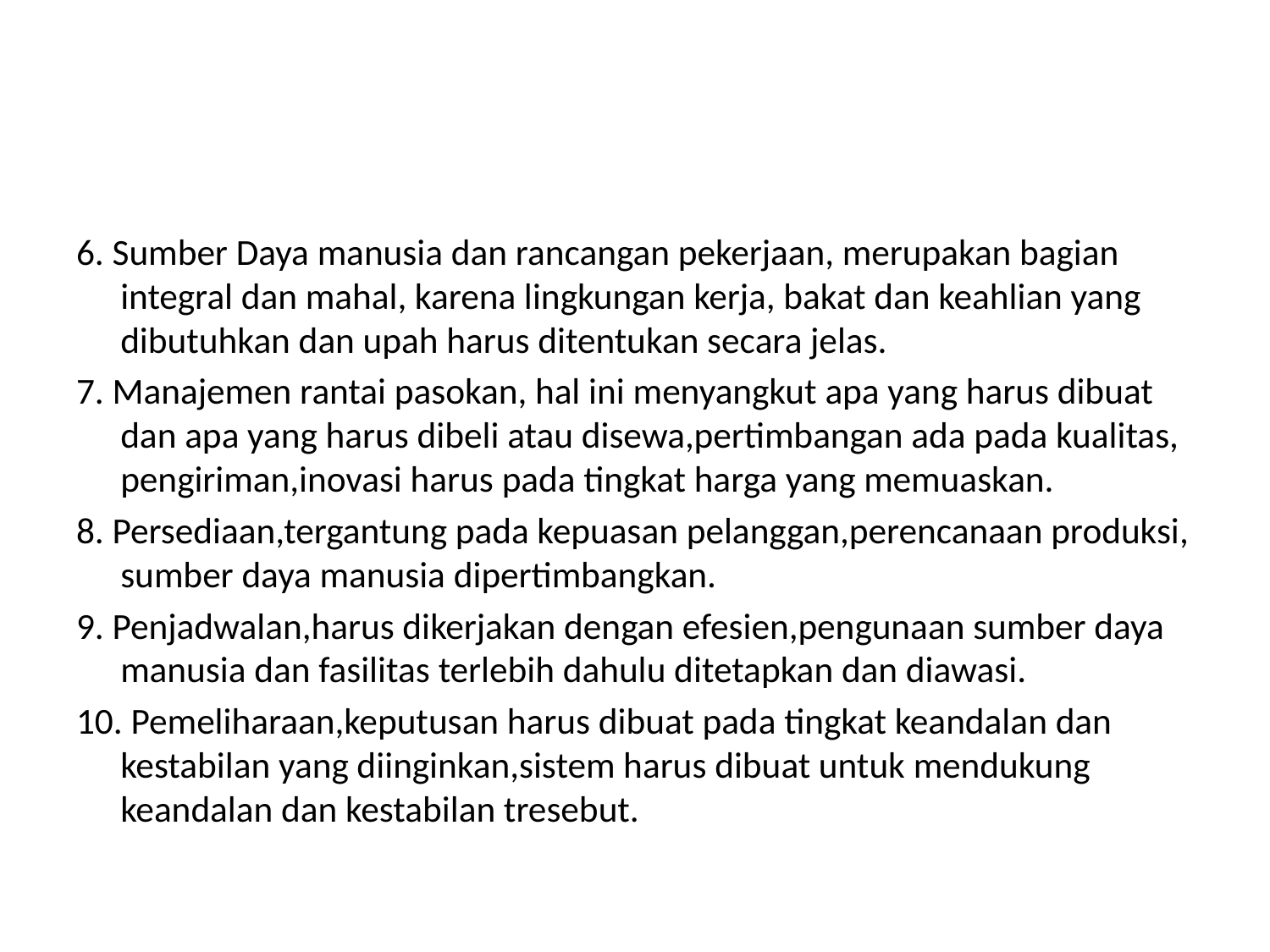

#
6. Sumber Daya manusia dan rancangan pekerjaan, merupakan bagian integral dan mahal, karena lingkungan kerja, bakat dan keahlian yang dibutuhkan dan upah harus ditentukan secara jelas.
7. Manajemen rantai pasokan, hal ini menyangkut apa yang harus dibuat dan apa yang harus dibeli atau disewa,pertimbangan ada pada kualitas, pengiriman,inovasi harus pada tingkat harga yang memuaskan.
8. Persediaan,tergantung pada kepuasan pelanggan,perencanaan produksi, sumber daya manusia dipertimbangkan.
9. Penjadwalan,harus dikerjakan dengan efesien,pengunaan sumber daya manusia dan fasilitas terlebih dahulu ditetapkan dan diawasi.
10. Pemeliharaan,keputusan harus dibuat pada tingkat keandalan dan kestabilan yang diinginkan,sistem harus dibuat untuk mendukung keandalan dan kestabilan tresebut.